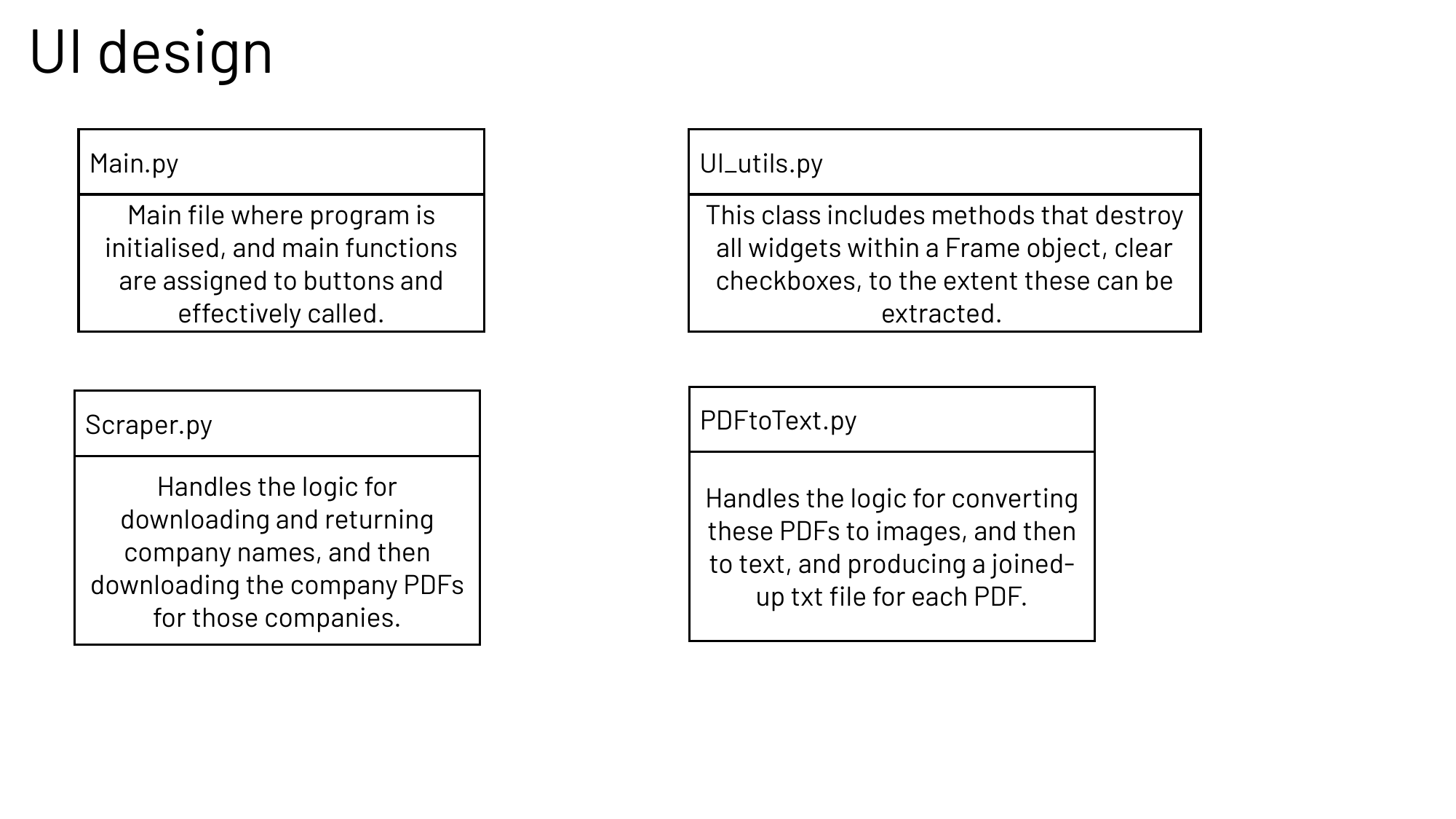

# UI design
Main.py
Main file where program is initialised, and main functions are assigned to buttons and effectively called.
UI_utils.py
This class includes methods that destroy all widgets within a Frame object, clear checkboxes, to the extent these can be extracted.
PDFtoText.py
Handles the logic for converting these PDFs to images, and then to text, and producing a joined-up txt file for each PDF.
Scraper.py
Handles the logic for downloading and returning company names, and then downloading the company PDFs for those companies.